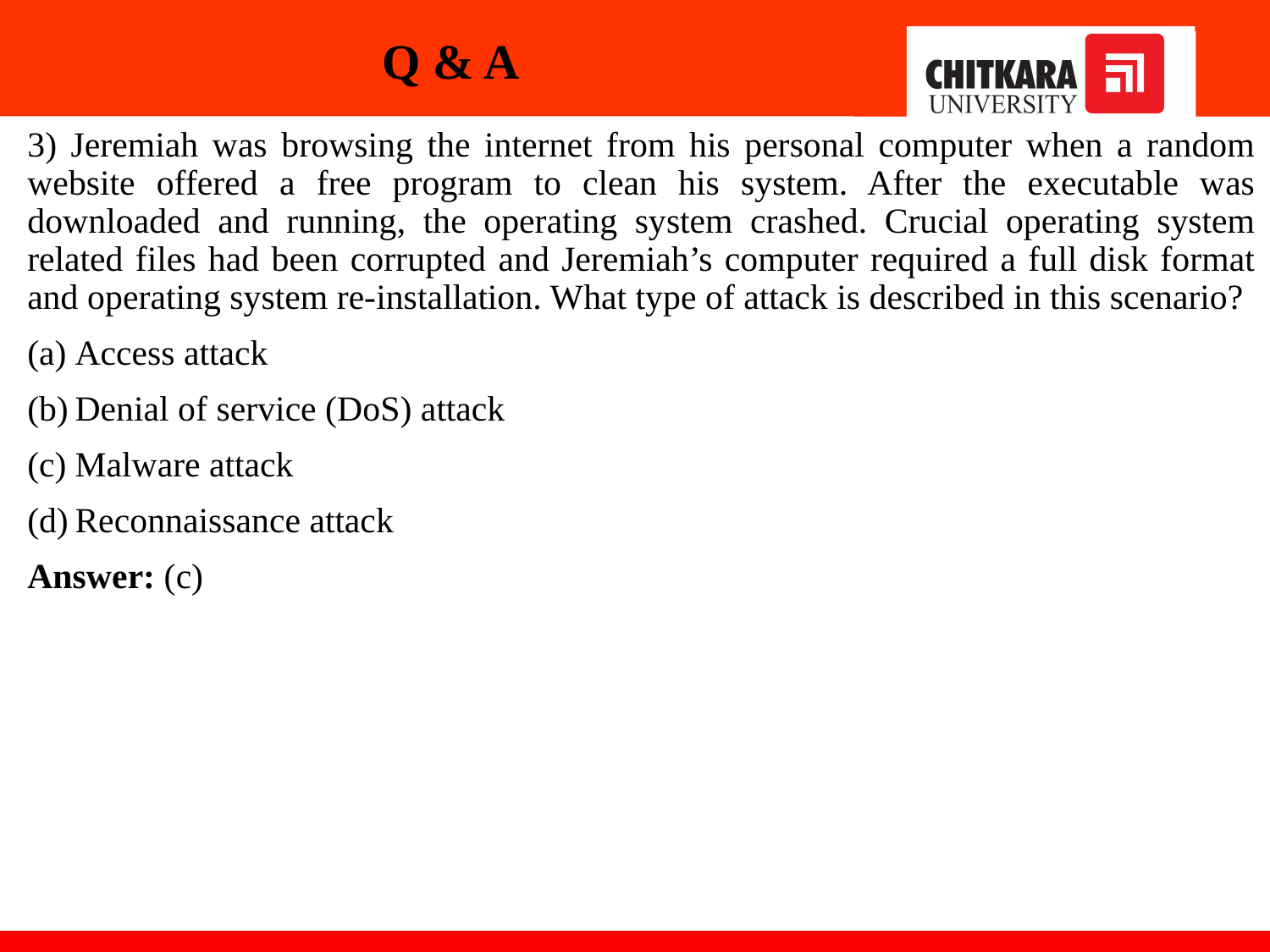

# Q & A
3) Jeremiah was browsing the internet from his personal computer when a random website offered a free program to clean his system. After the executable was downloaded and running, the operating system crashed. Crucial operating system related files had been corrupted and Jeremiah’s computer required a full disk format and operating system re-installation. What type of attack is described in this scenario?
Access attack
Denial of service (DoS) attack
Malware attack
Reconnaissance attack
Answer: (c)